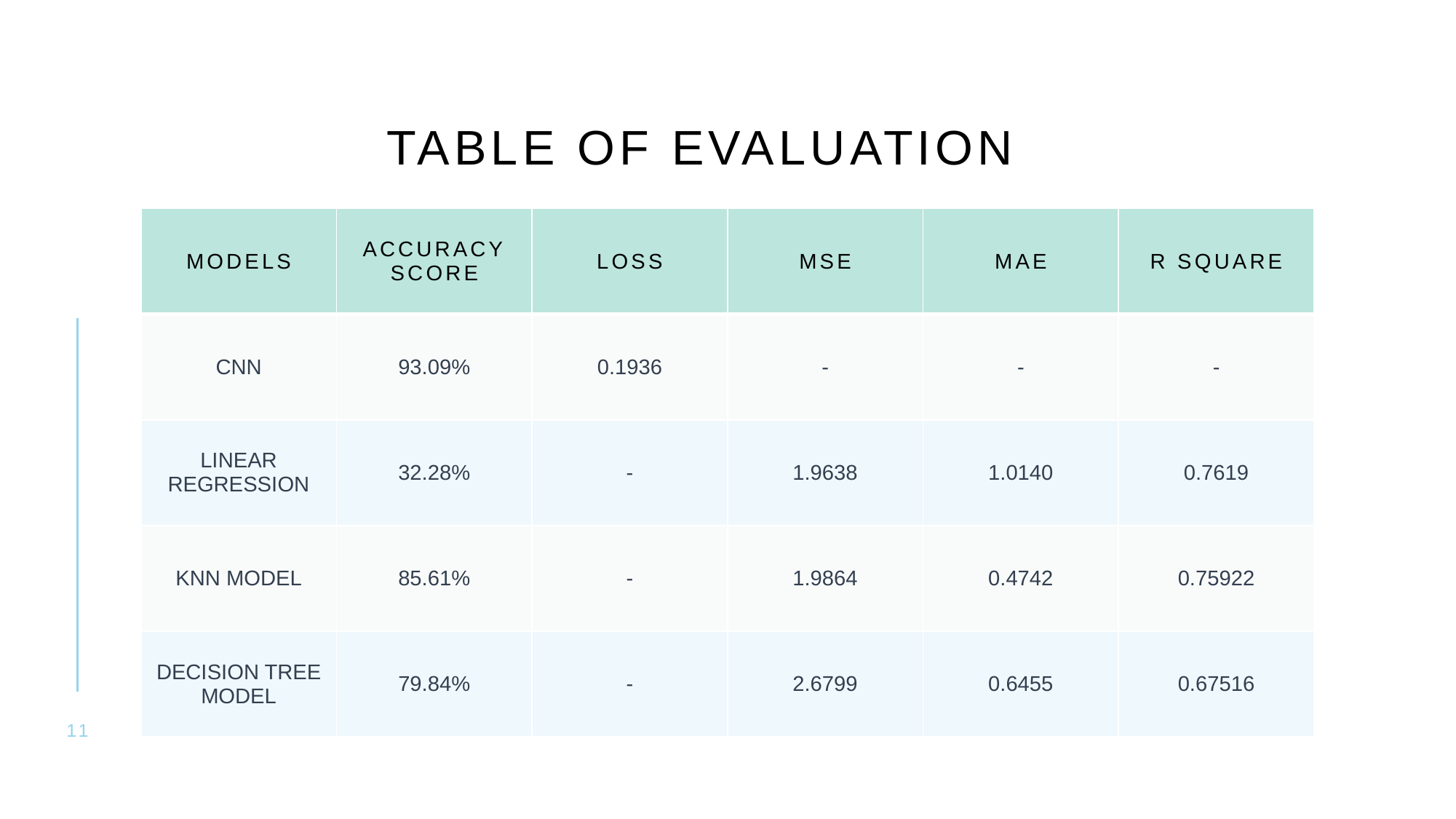

# TABLE OF EVALUATION
| Models | Accuracy Score | loss | MSE | MAE | R sQUARE |
| --- | --- | --- | --- | --- | --- |
| CNN | 93.09% | 0.1936 | - | - | - |
| LINEAR REGRESSION | 32.28% | - | 1.9638 | 1.0140 | 0.7619 |
| KNN MODEL | 85.61% | - | 1.9864 | 0.4742 | 0.75922 |
| DECISION TREE MODEL | 79.84% | - | 2.6799 | 0.6455 | 0.67516 |
11